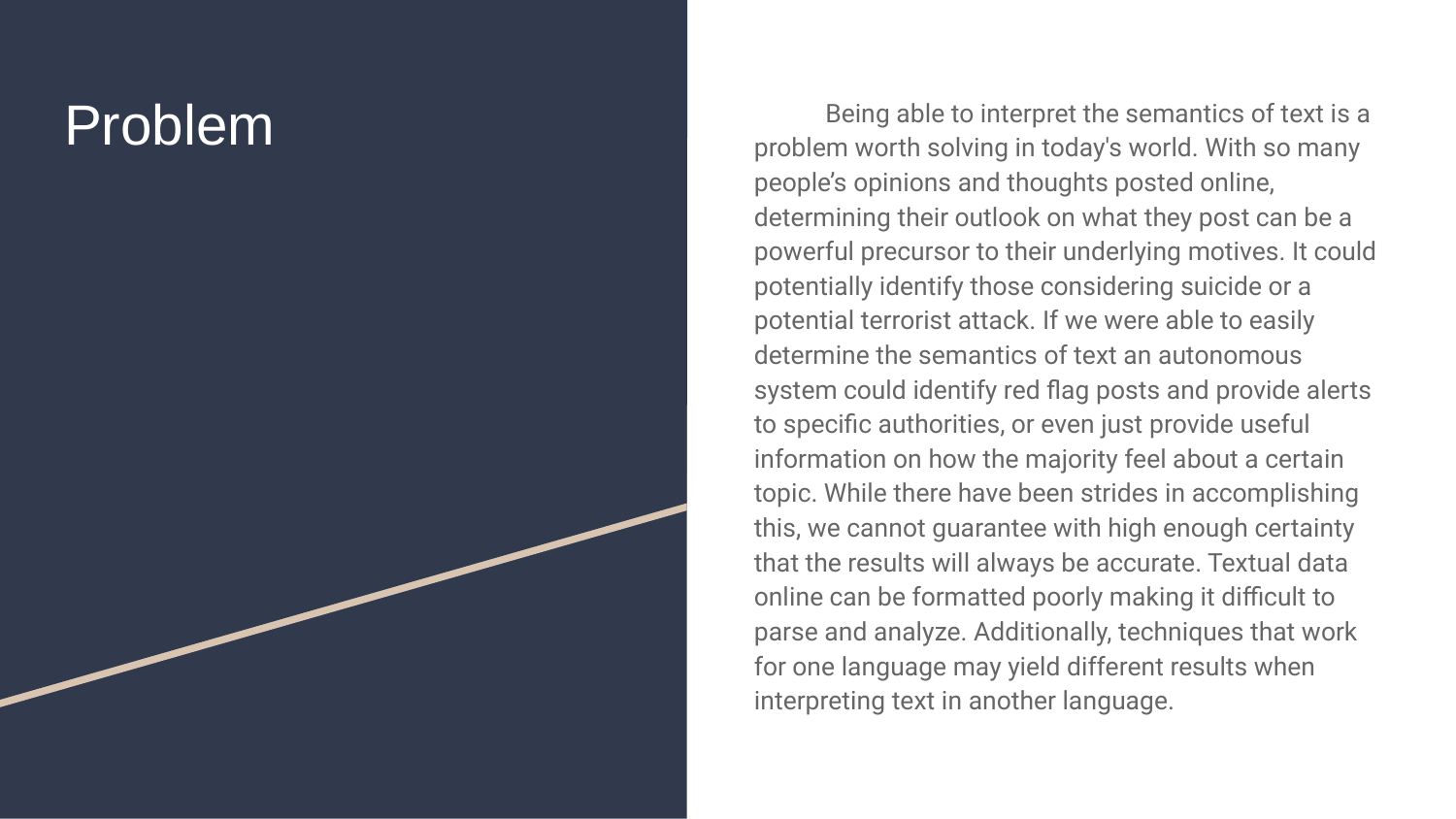

# Problem
Being able to interpret the semantics of text is a problem worth solving in today's world. With so many people’s opinions and thoughts posted online, determining their outlook on what they post can be a powerful precursor to their underlying motives. It could potentially identify those considering suicide or a potential terrorist attack. If we were able to easily determine the semantics of text an autonomous system could identify red flag posts and provide alerts to specific authorities, or even just provide useful information on how the majority feel about a certain topic. While there have been strides in accomplishing this, we cannot guarantee with high enough certainty that the results will always be accurate. Textual data online can be formatted poorly making it difficult to parse and analyze. Additionally, techniques that work for one language may yield different results when interpreting text in another language.